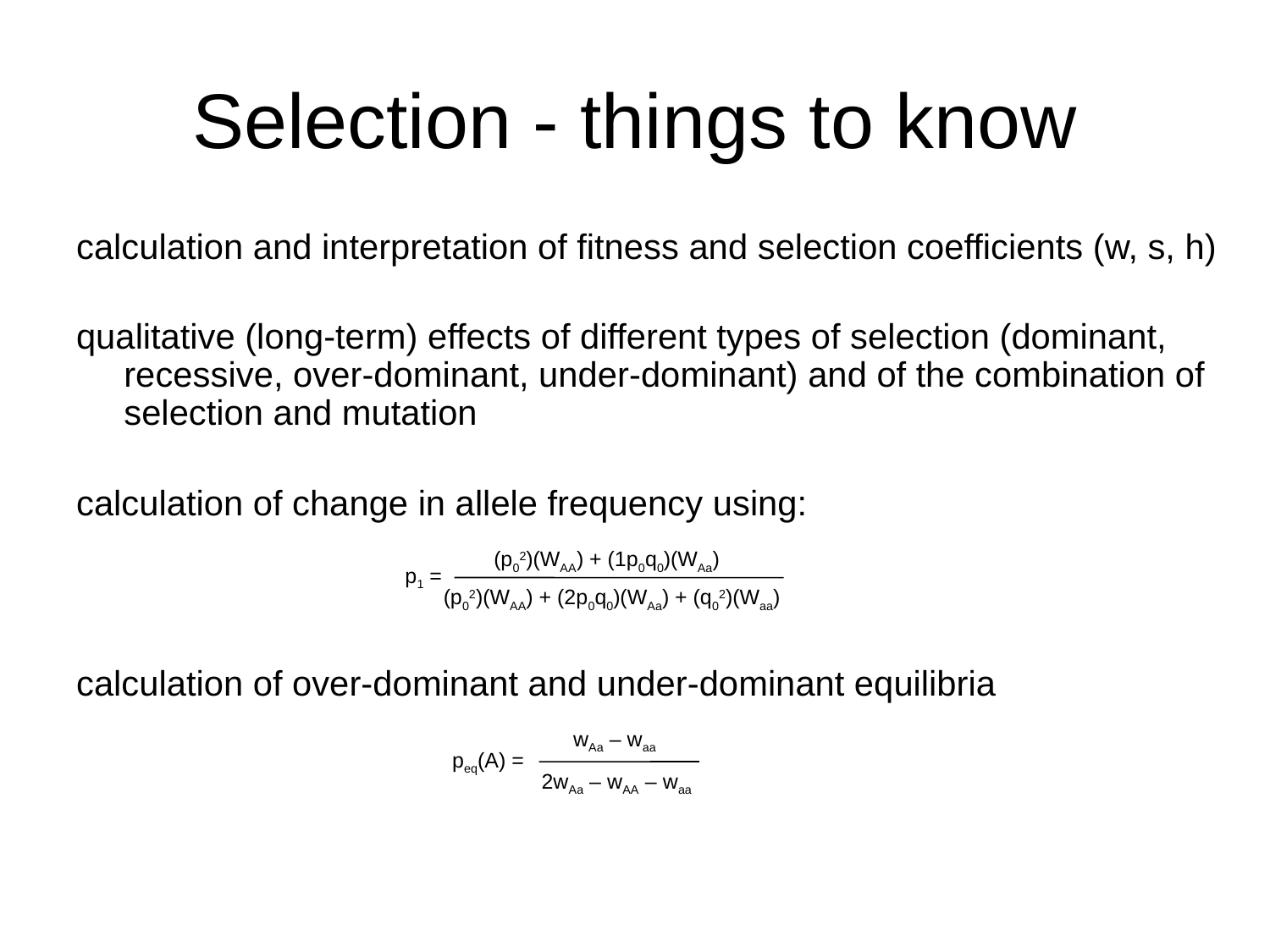

# Selection - things to know
calculation and interpretation of fitness and selection coefficients (w, s, h)

qualitative (long-term) effects of different types of selection (dominant, recessive, over-dominant, under-dominant) and of the combination of selection and mutation

calculation of change in allele frequency using:

calculation of over-dominant and under-dominant equilibria

(p02)(WAA) + (1p0q0)(WAa)
p1 =
(p02)(WAA) + (2p0q0)(WAa) + (q02)(Waa)

wAa – waa
 peq(A) =
2wAa – wAA – waa